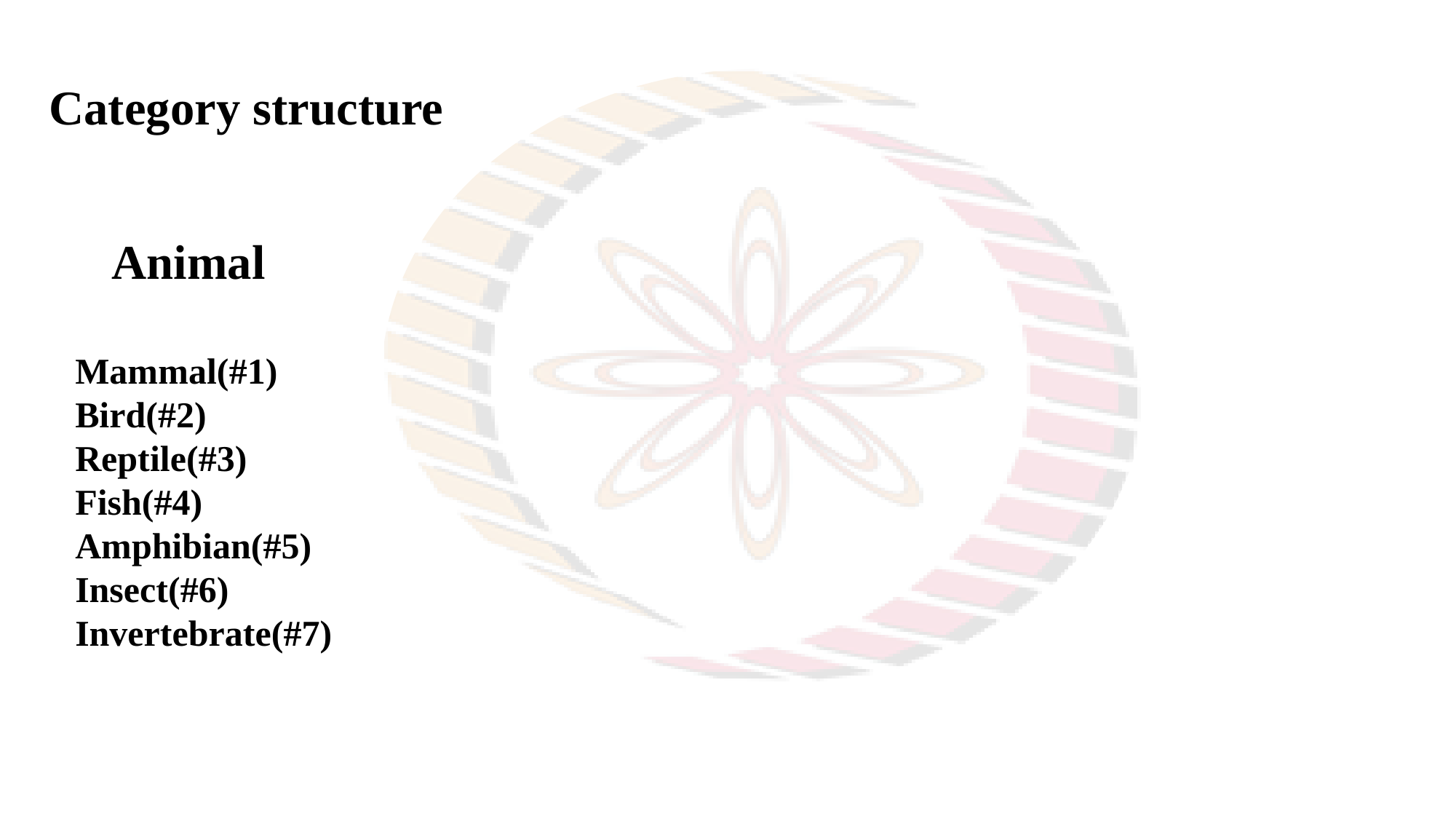

Category structure

   Animal

Mammal(#1)
Bird(#2)
Reptile(#3)
Fish(#4)
Amphibian(#5)
Insect(#6)
Invertebrate(#7)